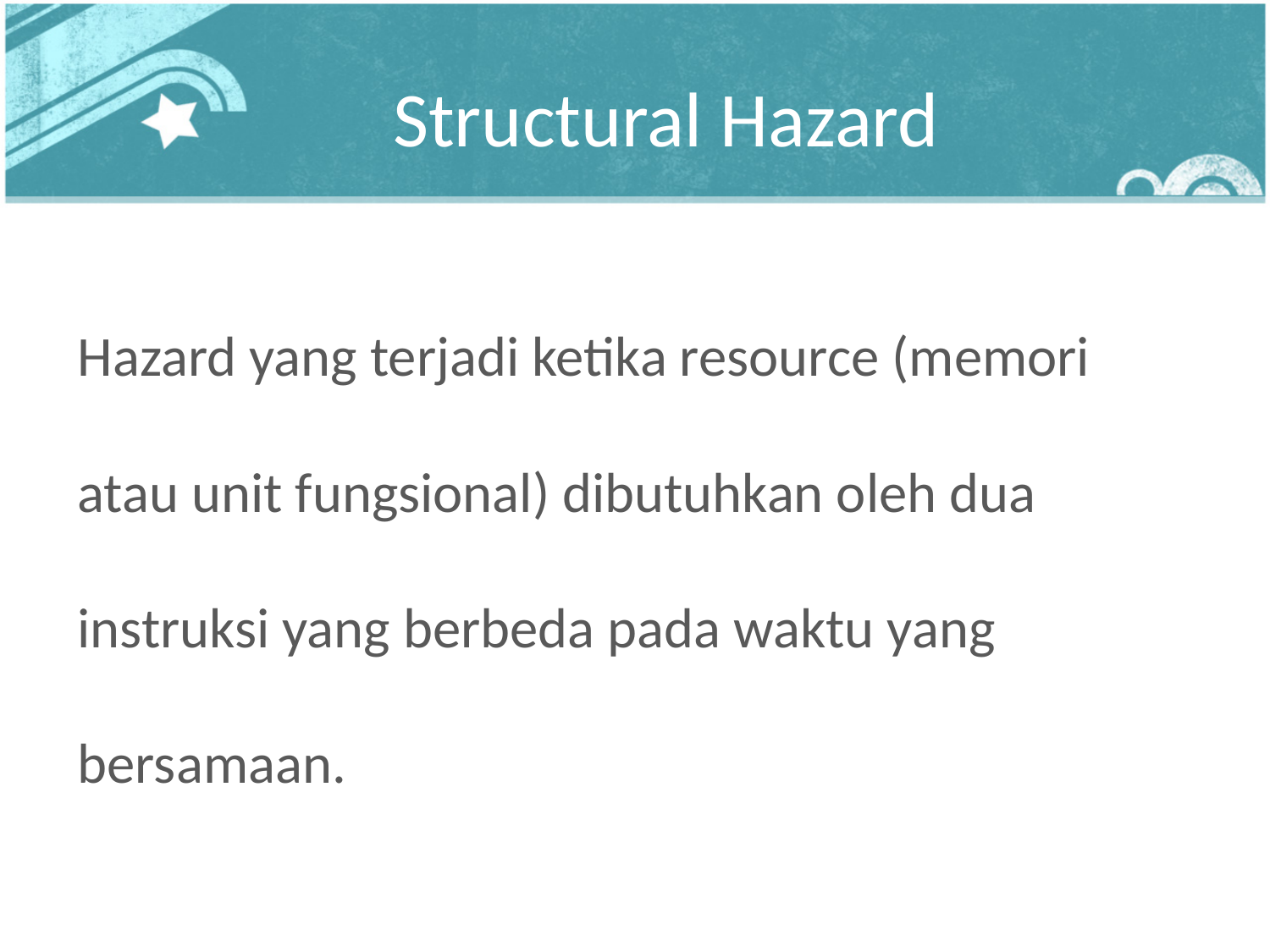

# Structural Hazard
Hazard yang terjadi ketika resource (memori atau unit fungsional) dibutuhkan oleh dua instruksi yang berbeda pada waktu yang bersamaan.